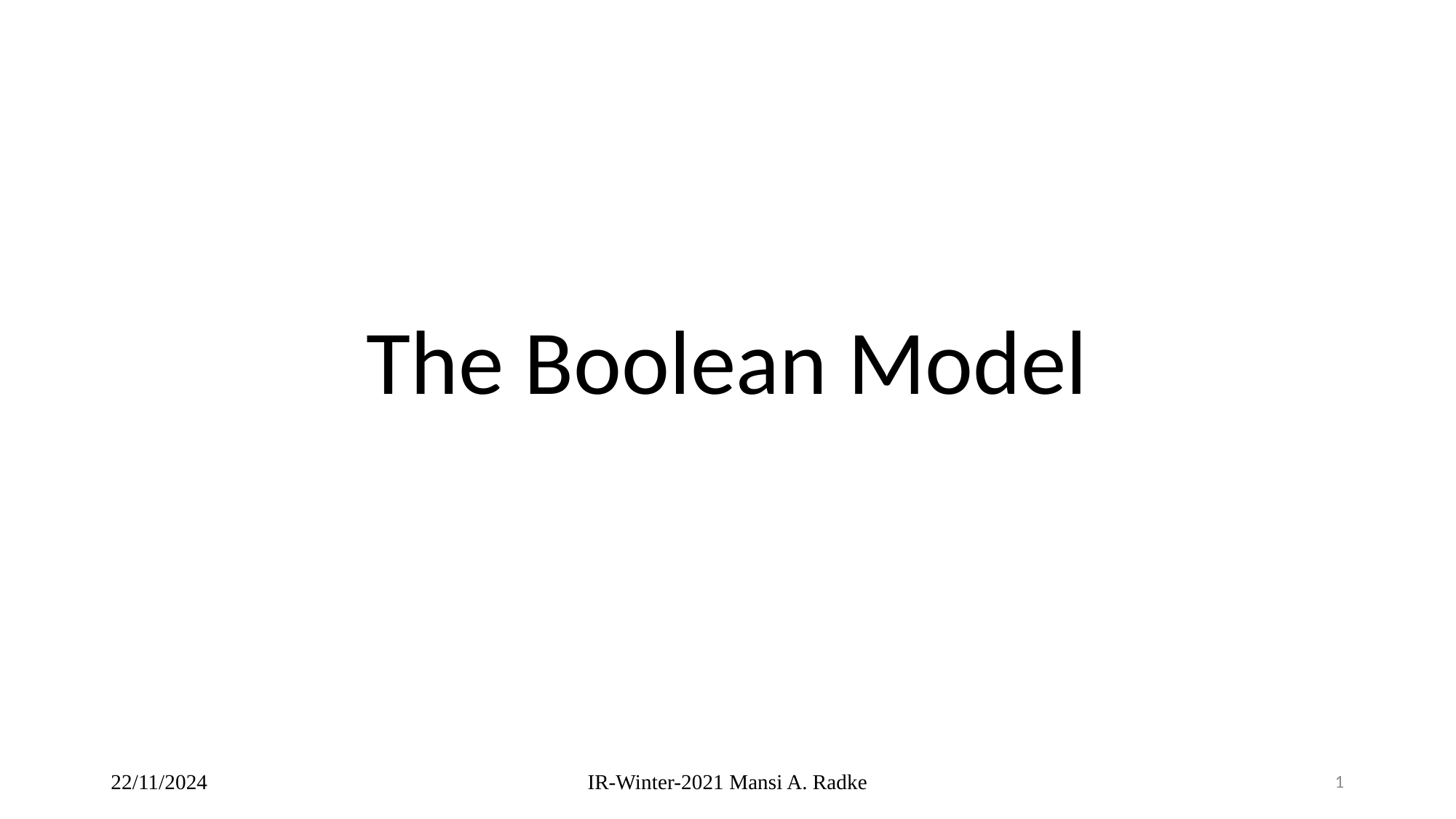

# The Boolean Model

22/11/2024
IR-Winter-2021 Mansi A. Radke
1